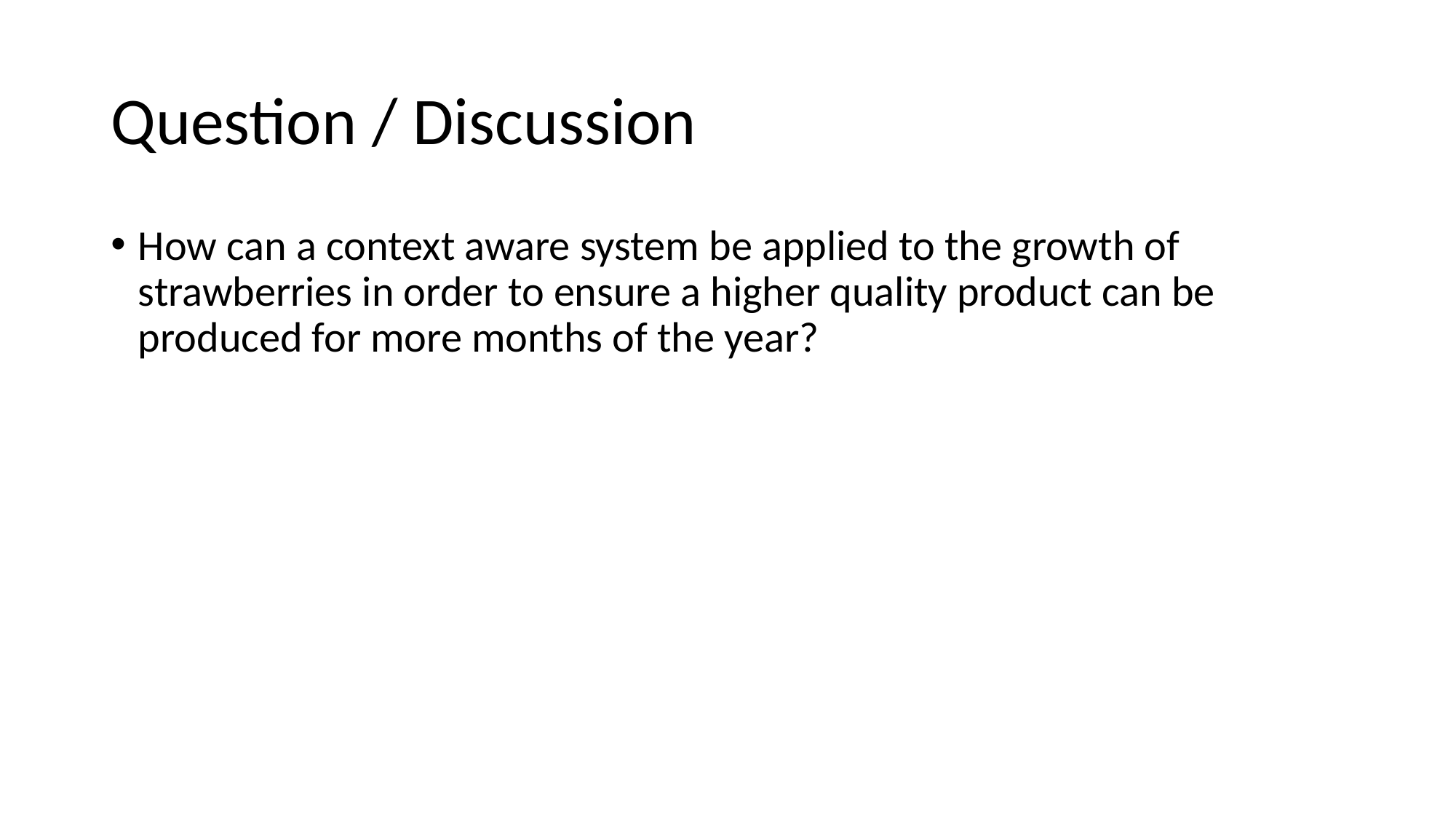

# Question / Discussion
How can a context aware system be applied to the growth of strawberries in order to ensure a higher quality product can be produced for more months of the year?